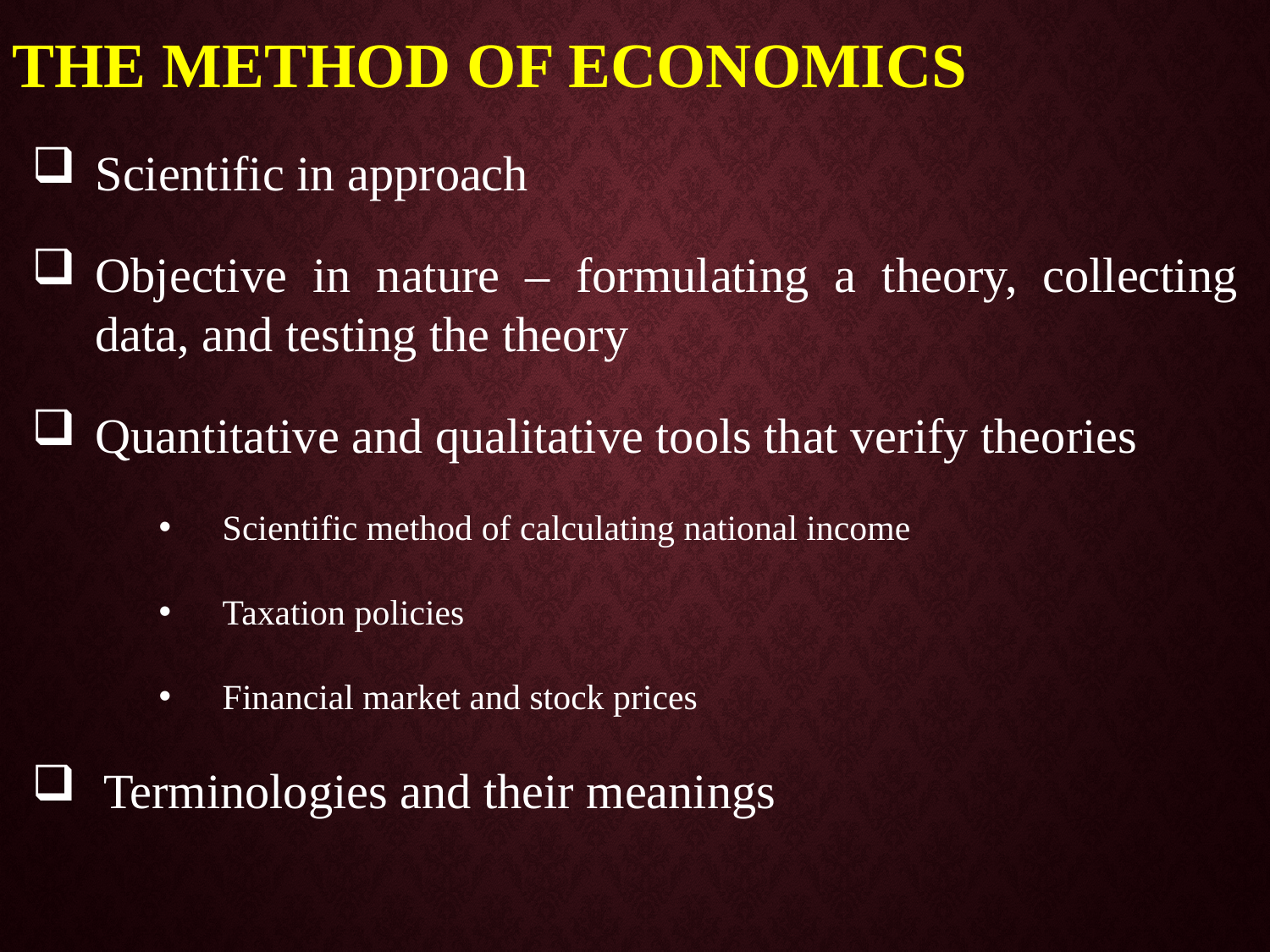

THE METHOD OF ECONOMICS
Scientific in approach
Objective in nature – formulating a theory, collecting data, and testing the theory
Quantitative and qualitative tools that verify theories
Scientific method of calculating national income
Taxation policies
Financial market and stock prices
Terminologies and their meanings